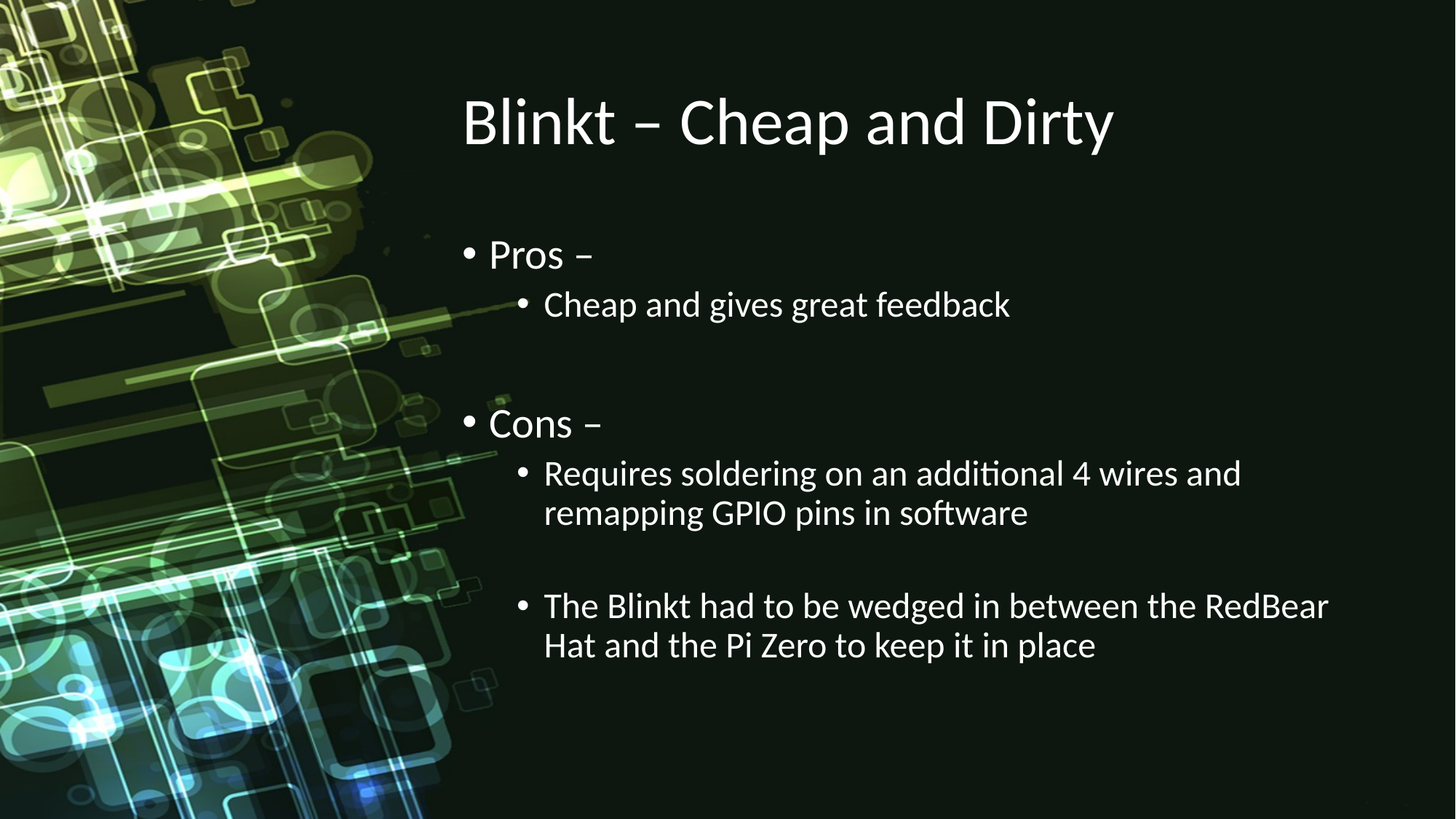

# Blinkt – Cheap and Dirty
Pros –
Cheap and gives great feedback

Cons –
Requires soldering on an additional 4 wires and remapping GPIO pins in software

The Blinkt had to be wedged in between the RedBear Hat and the Pi Zero to keep it in place